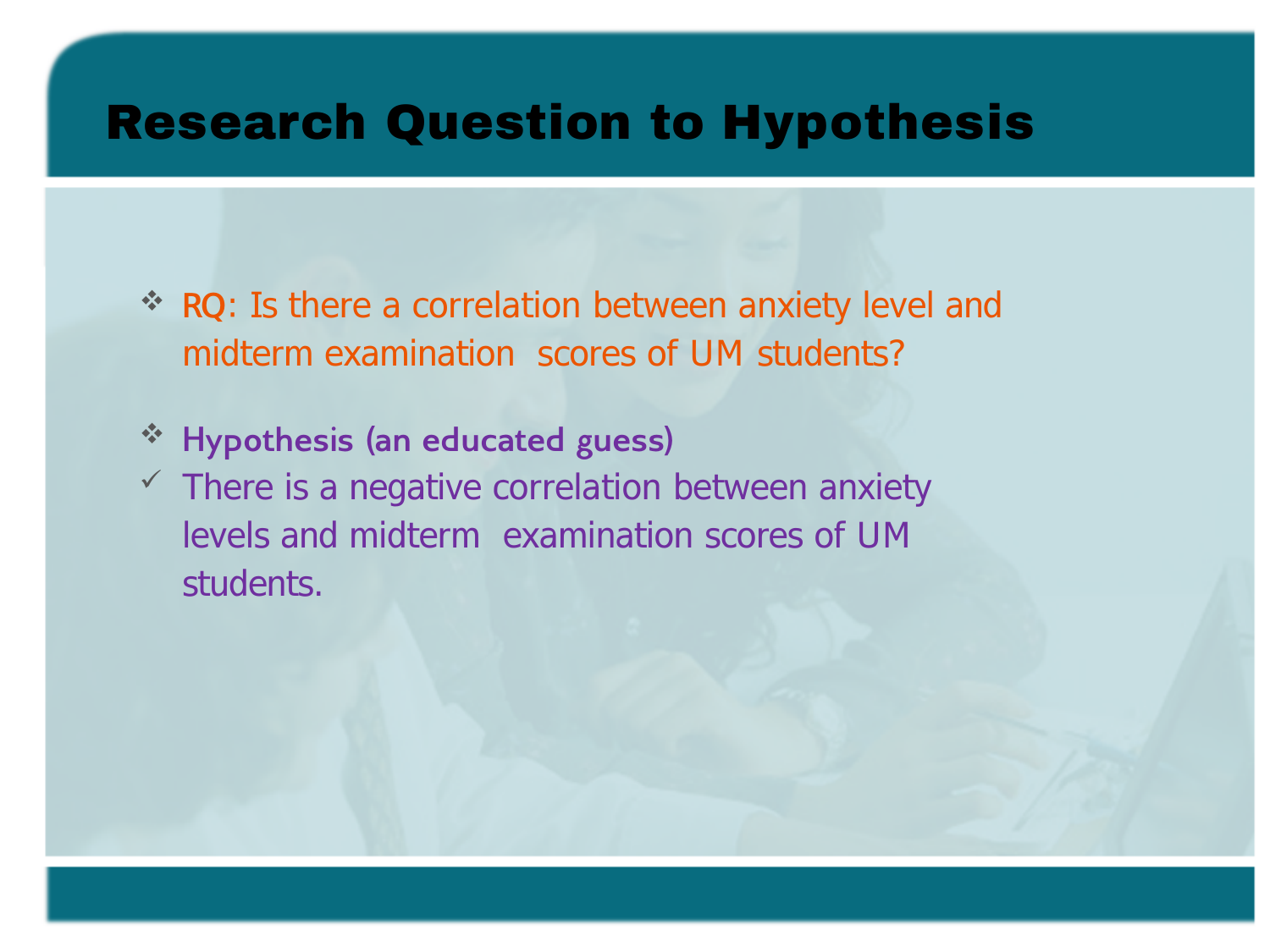

# Research Question to Hypothesis
28
RQ: Is there a correlation between anxiety level and midterm examination  scores of UM students?

Hypothesis (an educated guess)
There is a negative correlation between anxiety levels and midterm  examination scores of UM students.